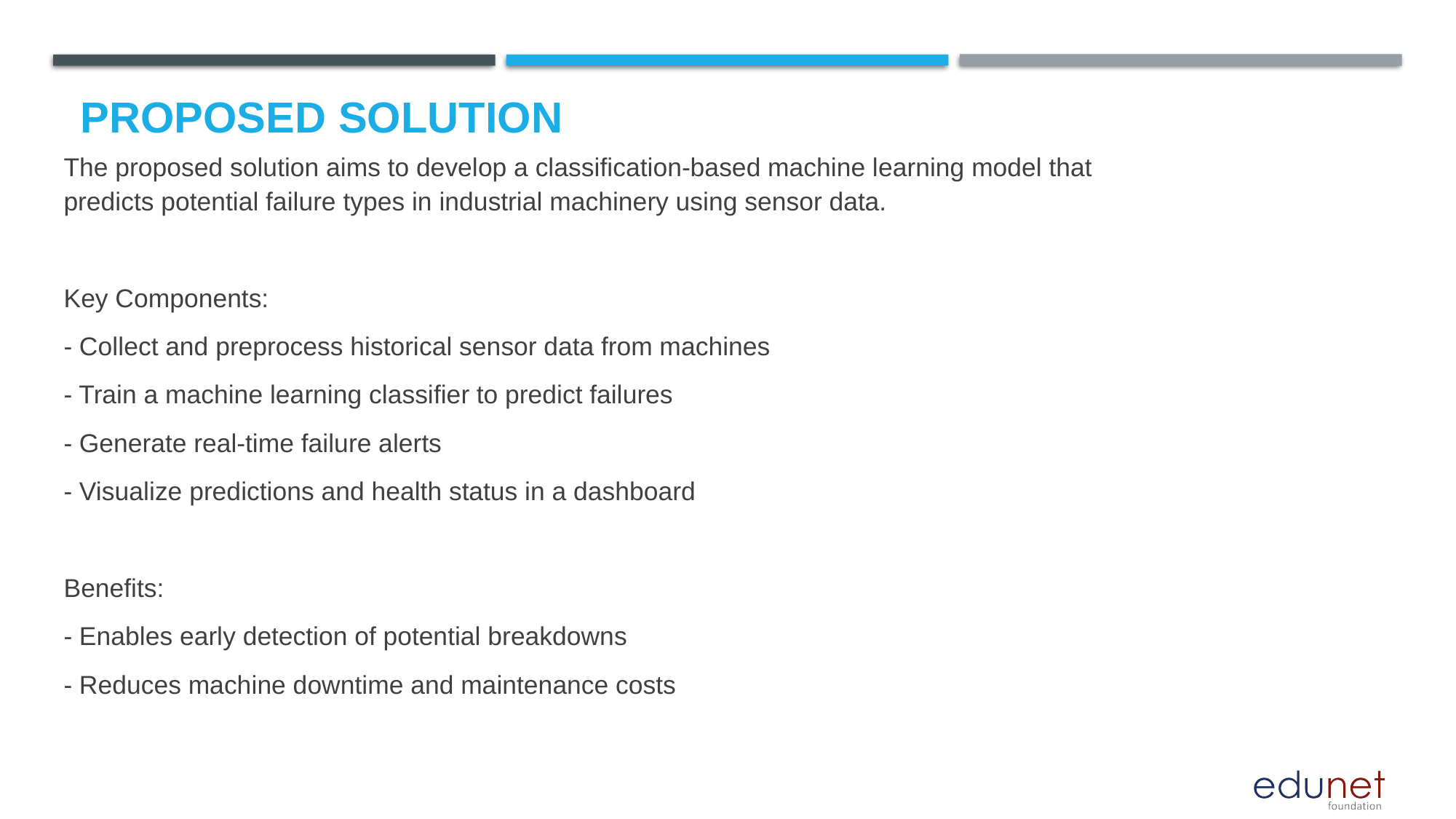

# Proposed Solution

The proposed solution aims to develop a classification-based machine learning model that predicts potential failure types in industrial machinery using sensor data.

Key Components:
- Collect and preprocess historical sensor data from machines
- Train a machine learning classifier to predict failures
- Generate real-time failure alerts
- Visualize predictions and health status in a dashboard

Benefits:
- Enables early detection of potential breakdowns
- Reduces machine downtime and maintenance costs